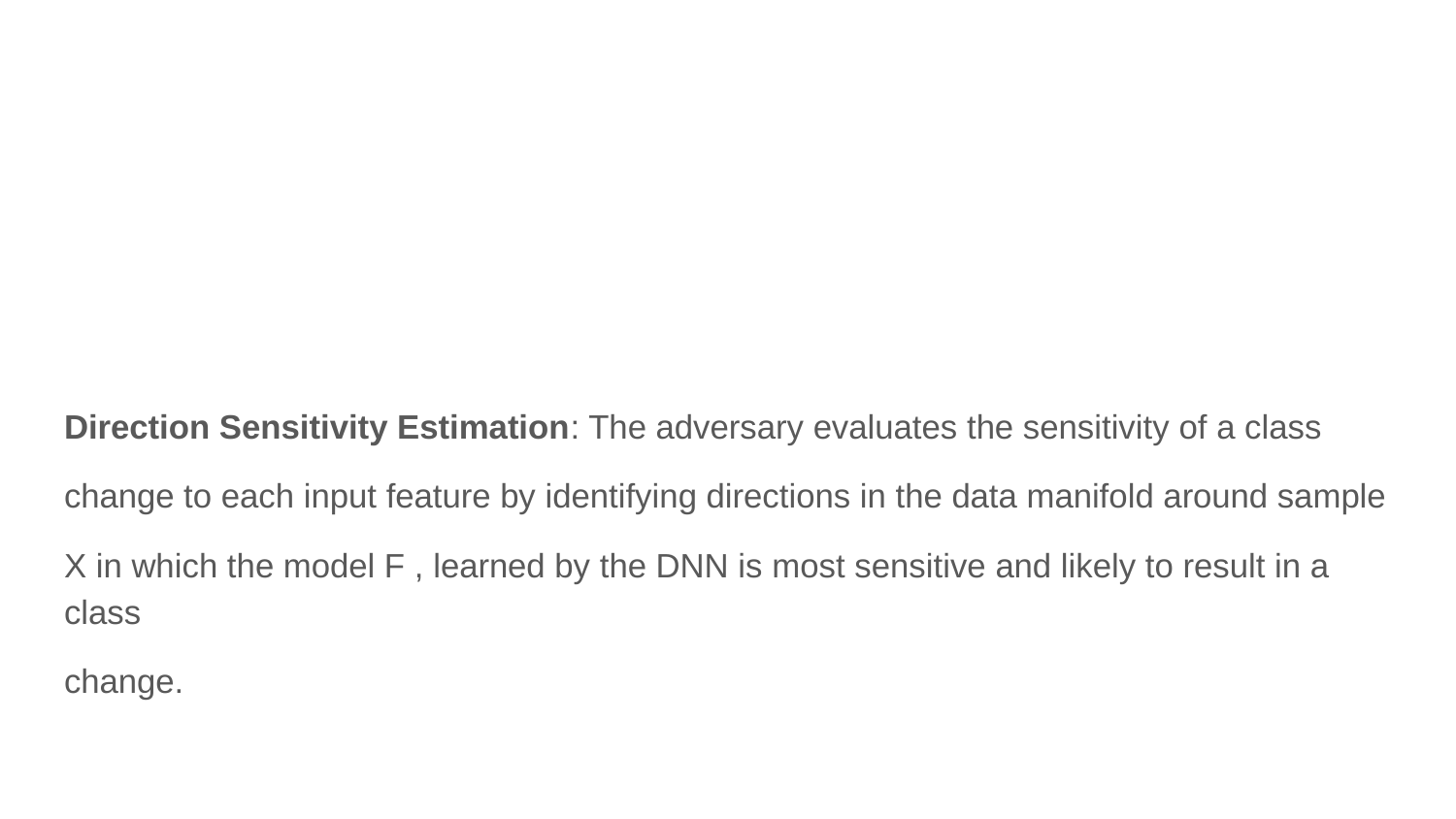

#

Direction Sensitivity Estimation: The adversary evaluates the sensitivity of a class
change to each input feature by identifying directions in the data manifold around sample
X in which the model F , learned by the DNN is most sensitive and likely to result in a class
change.